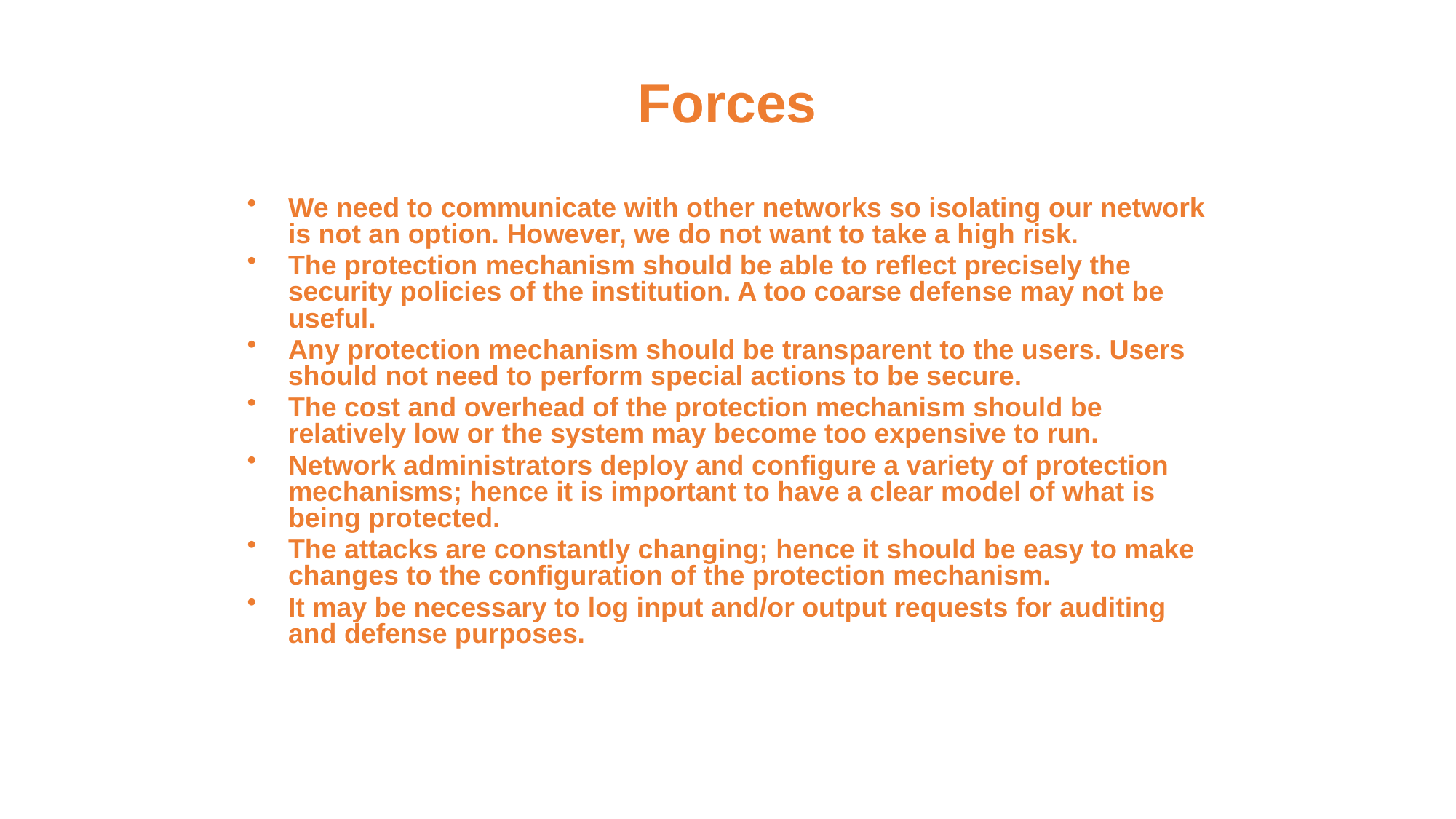

Forces
We need to communicate with other networks so isolating our network is not an option. However, we do not want to take a high risk.
The protection mechanism should be able to reflect precisely the security policies of the institution. A too coarse defense may not be useful.
Any protection mechanism should be transparent to the users. Users should not need to perform special actions to be secure.
The cost and overhead of the protection mechanism should be relatively low or the system may become too expensive to run.
Network administrators deploy and configure a variety of protection mechanisms; hence it is important to have a clear model of what is being protected.
The attacks are constantly changing; hence it should be easy to make changes to the configuration of the protection mechanism.
It may be necessary to log input and/or output requests for auditing and defense purposes.